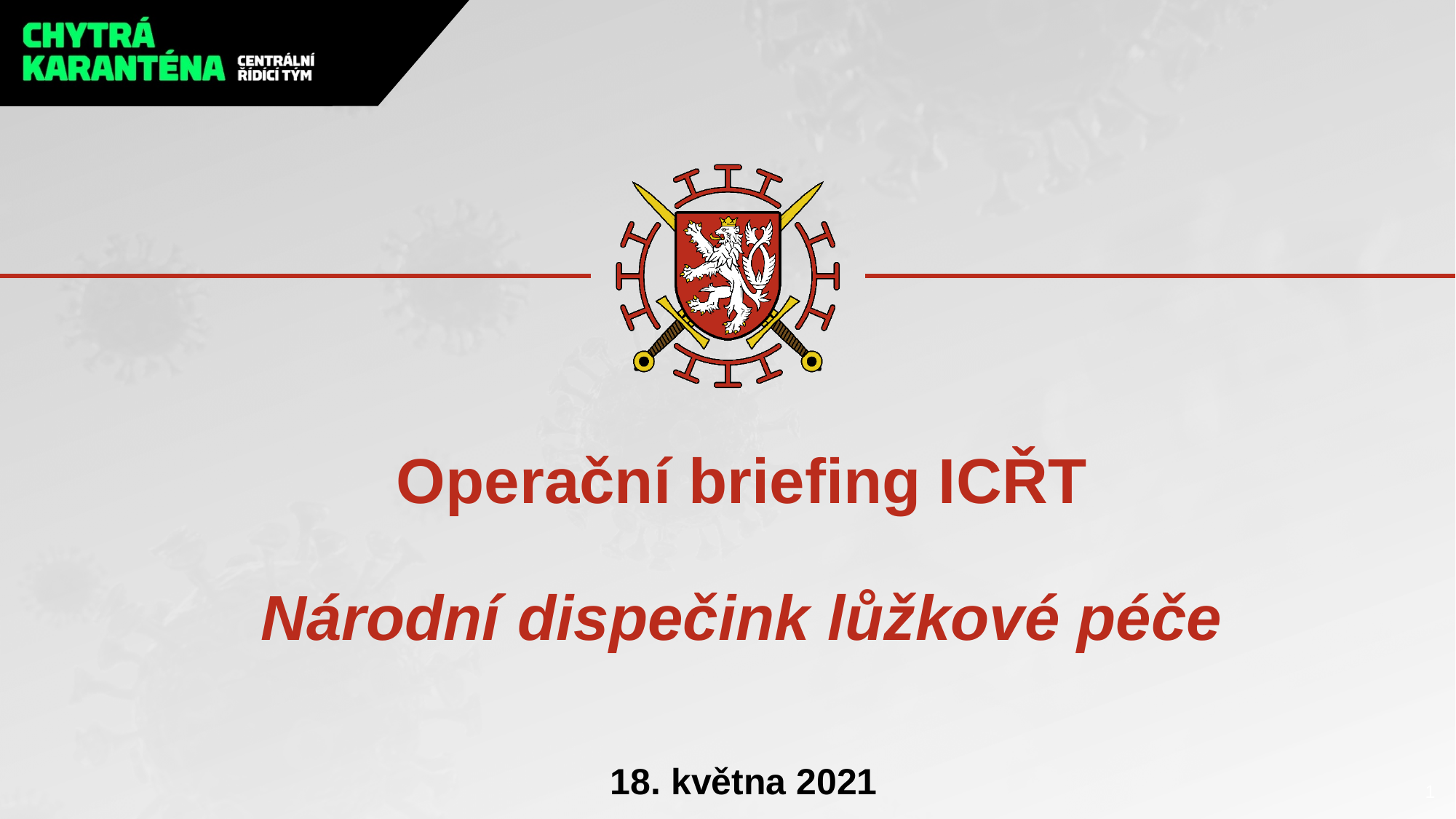

# Operační briefing ICŘT Národní dispečink lůžkové péče
18. května 2021
1